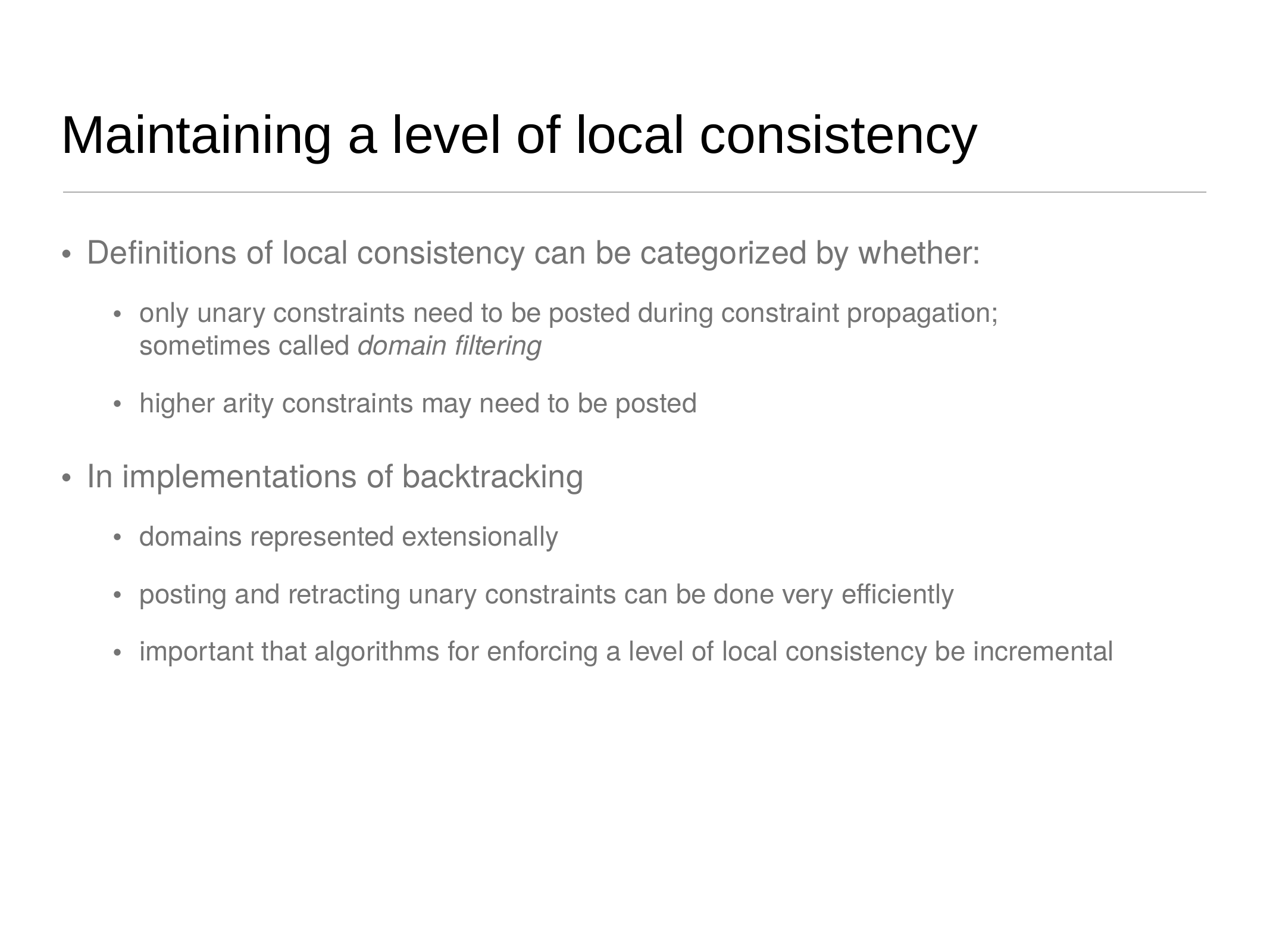

# Maintaining a level of local consistency
Definitions of local consistency can be categorized by whether:
only unary constraints need to be posted during constraint propagation;           sometimes called domain filtering
higher arity constraints may need to be posted
In implementations of backtracking
domains represented extensionally
posting and retracting unary constraints can be done very efficiently
important that algorithms for enforcing a level of local consistency be incremental